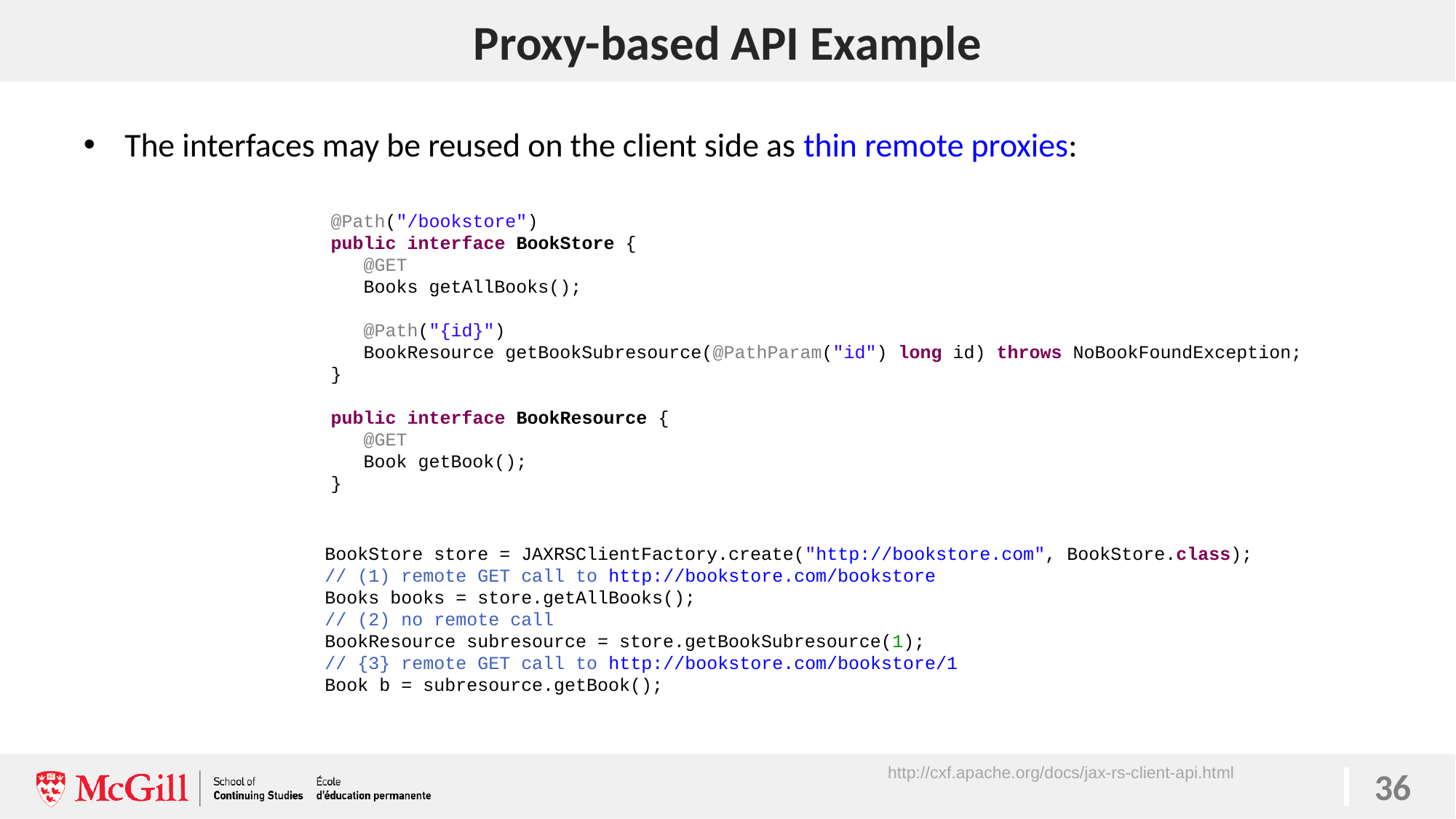

# Proxy-based API Example
36
The interfaces may be reused on the client side as thin remote proxies:

@Path("/bookstore")
public interface BookStore {
   @GET
   Books getAllBooks();

   @Path("{id}")
   BookResource getBookSubresource(@PathParam("id") long id) throws NoBookFoundException;
}

public interface BookResource {
   @GET
   Book getBook();
}

BookStore store = JAXRSClientFactory.create("http://bookstore.com", BookStore.class);
// (1) remote GET call to http://bookstore.com/bookstore
Books books = store.getAllBooks();
// (2) no remote call
BookResource subresource = store.getBookSubresource(1);
// {3} remote GET call to http://bookstore.com/bookstore/1
Book b = subresource.getBook();
http://cxf.apache.org/docs/jax-rs-client-api.html